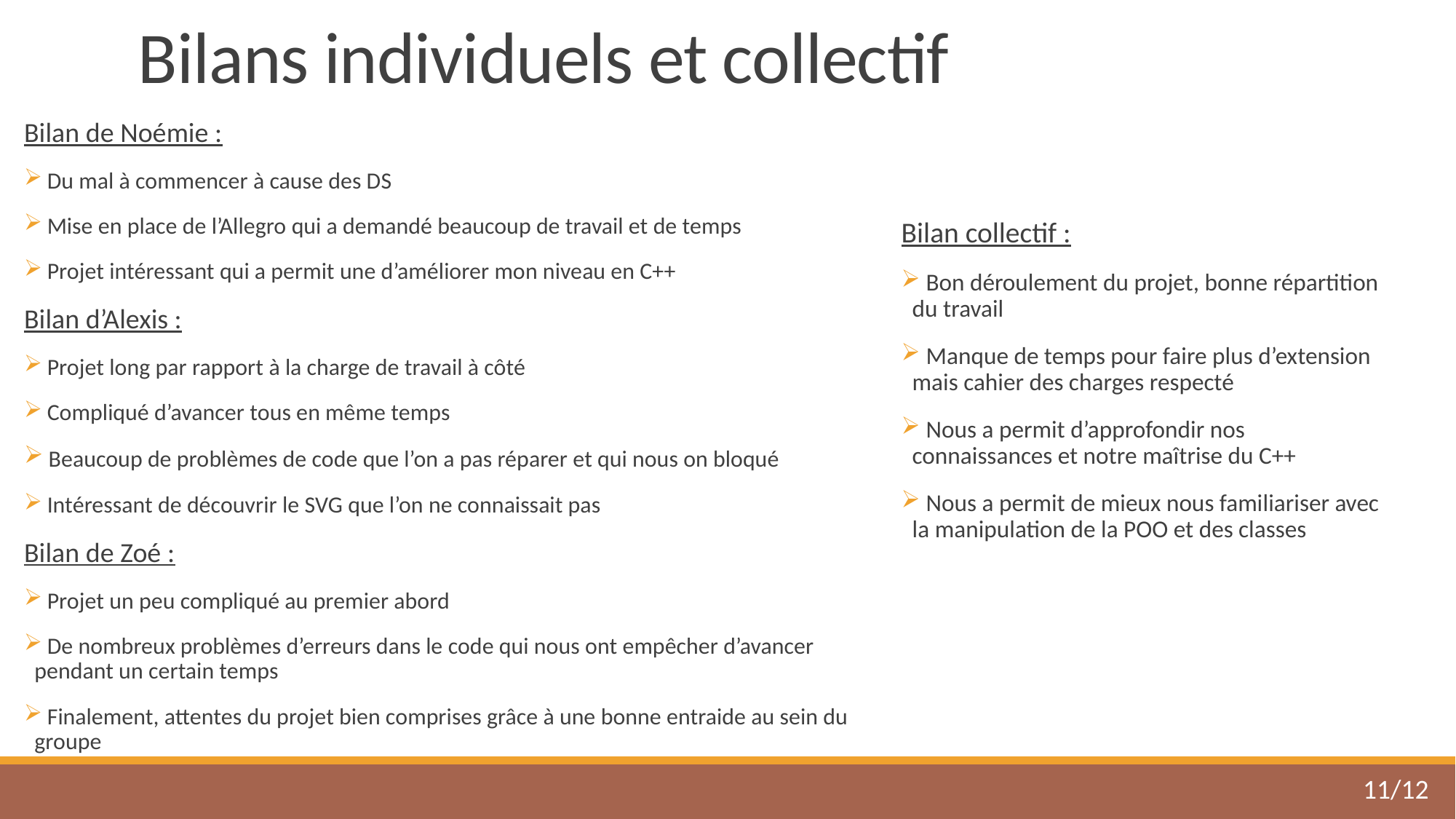

# Bilans individuels et collectif
Bilan de Noémie :
 Du mal à commencer à cause des DS
 Mise en place de l’Allegro qui a demandé beaucoup de travail et de temps
 Projet intéressant qui a permit une d’améliorer mon niveau en C++
Bilan d’Alexis :
 Projet long par rapport à la charge de travail à côté
 Compliqué d’avancer tous en même temps
 Beaucoup de problèmes de code que l’on a pas réparer et qui nous on bloqué
 Intéressant de découvrir le SVG que l’on ne connaissait pas
Bilan de Zoé :
 Projet un peu compliqué au premier abord
 De nombreux problèmes d’erreurs dans le code qui nous ont empêcher d’avancer pendant un certain temps
 Finalement, attentes du projet bien comprises grâce à une bonne entraide au sein du groupe

Bilan collectif :
 Bon déroulement du projet, bonne répartition du travail
 Manque de temps pour faire plus d’extension mais cahier des charges respecté
 Nous a permit d’approfondir nos connaissances et notre maîtrise du C++
 Nous a permit de mieux nous familiariser avec la manipulation de la POO et des classes
11/12